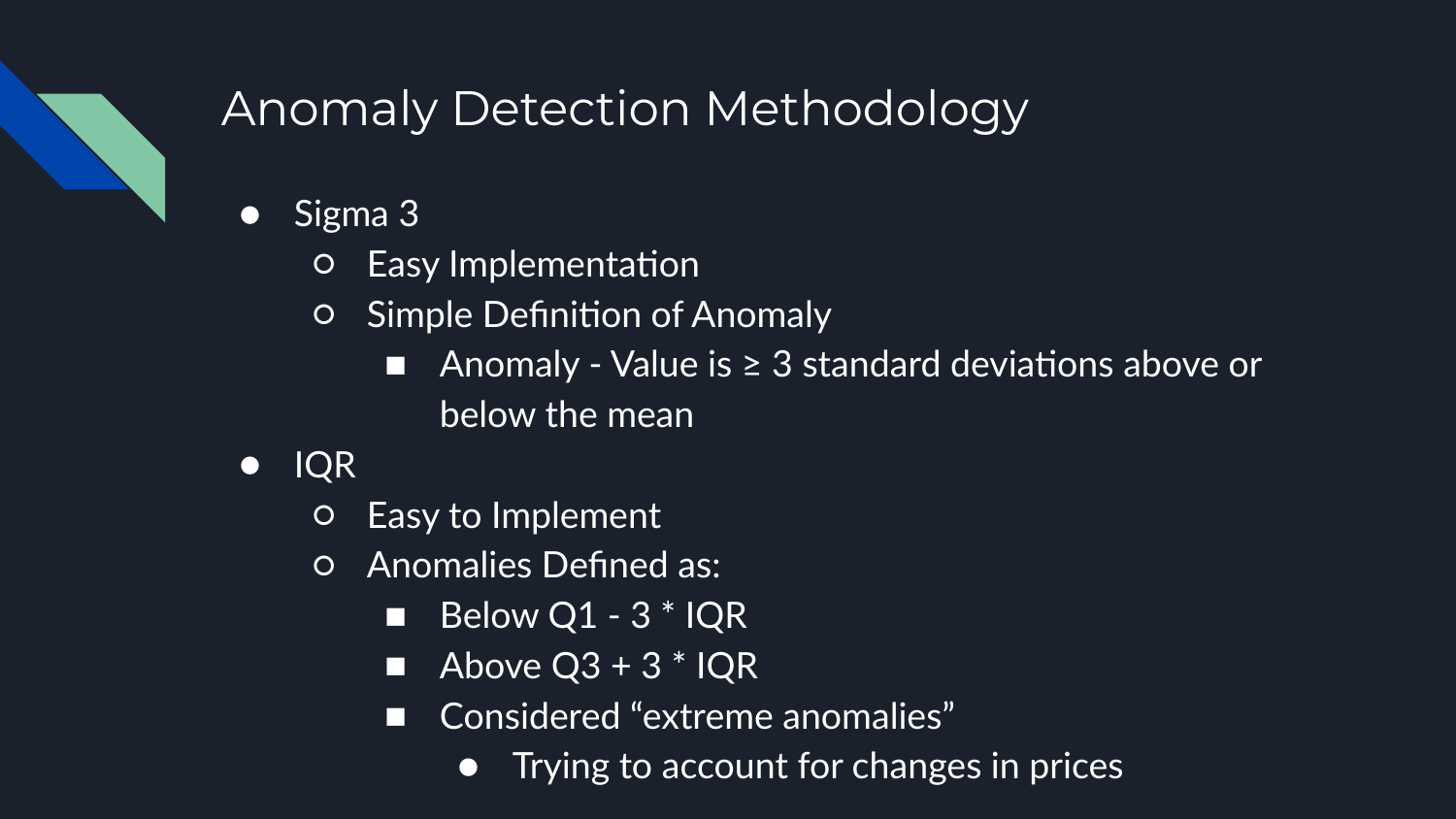

# Anomaly Detection Methodology
Sigma 3
Easy Implementation
Simple Definition of Anomaly
Anomaly - Value is ≥ 3 standard deviations above or below the mean
IQR
Easy to Implement
Anomalies Defined as:
Below Q1 - 3 * IQR
Above Q3 + 3 * IQR
Considered “extreme anomalies”
Trying to account for changes in prices